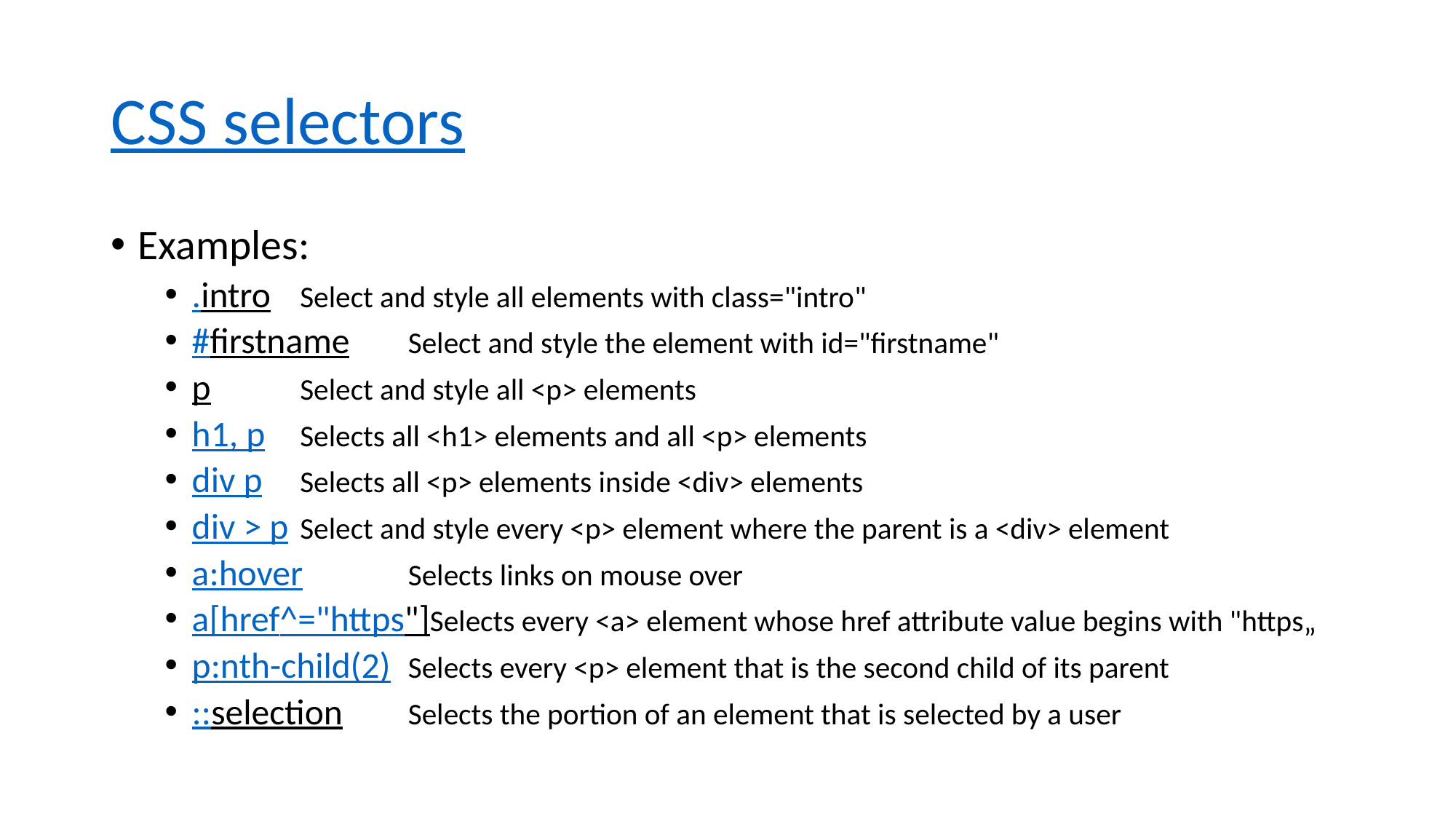

# CSS selectors
Examples:
.intro		Select and style all elements with class="intro"
#firstname	Select and style the element with id="firstname"
p			Select and style all <p> elements
h1, p		Selects all <h1> elements and all <p> elements
div p		Selects all <p> elements inside <div> elements
div > p		Select and style every <p> element where the parent is a <div> element
a:hover		Selects links on mouse over
a[href^="https"]	Selects every <a> element whose href attribute value begins with "https„
p:nth-child(2)	Selects every <p> element that is the second child of its parent
::selection	Selects the portion of an element that is selected by a user